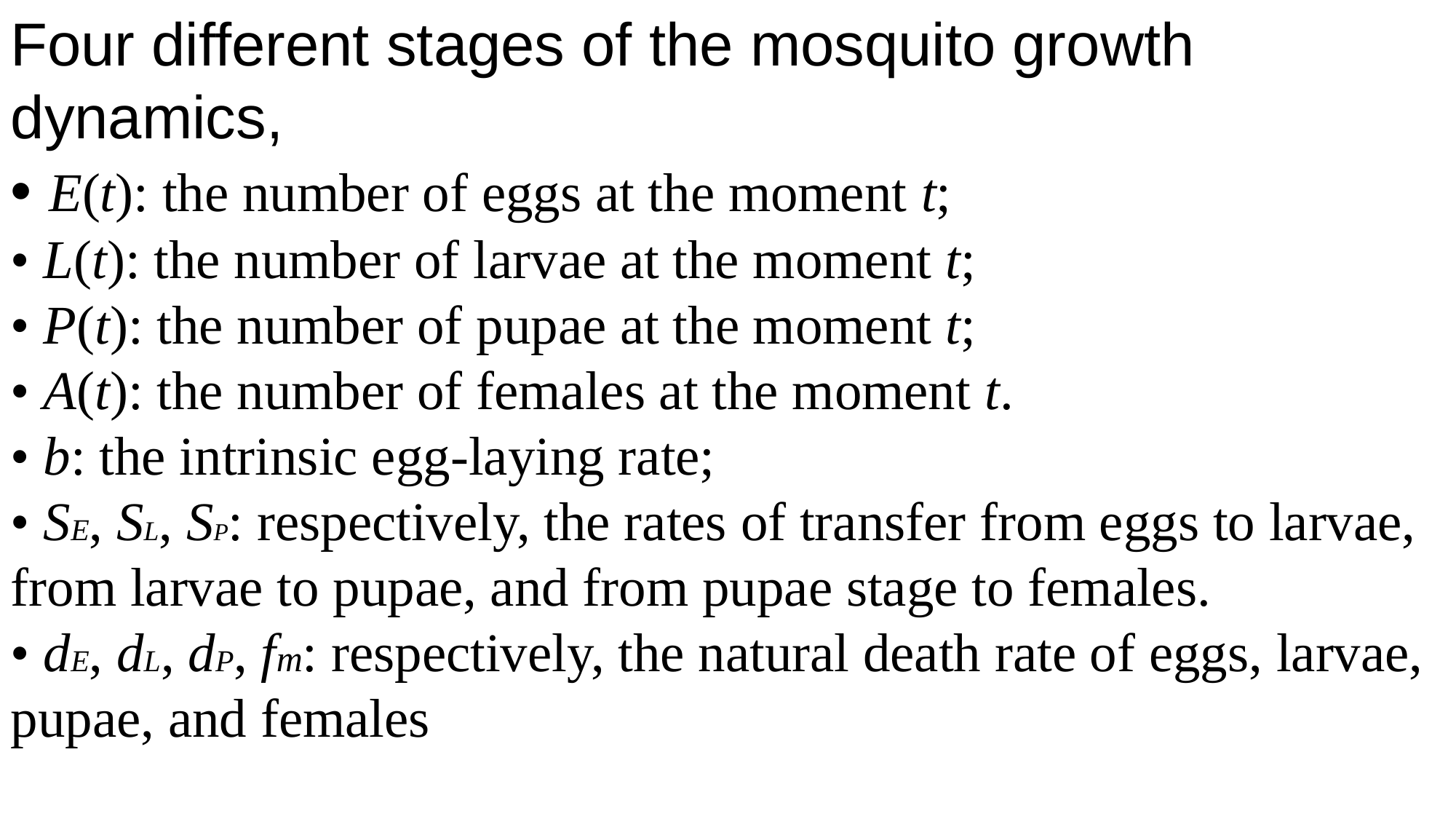

Four different stages of the mosquito growth dynamics,
• E(t): the number of eggs at the moment t;
• L(t): the number of larvae at the moment t;
• P(t): the number of pupae at the moment t;
• A(t): the number of females at the moment t.
• b: the intrinsic egg-laying rate;
• SE, SL, SP: respectively, the rates of transfer from eggs to larvae, from larvae to pupae, and from pupae stage to females.
• dE, dL, dP, fm: respectively, the natural death rate of eggs, larvae, pupae, and females